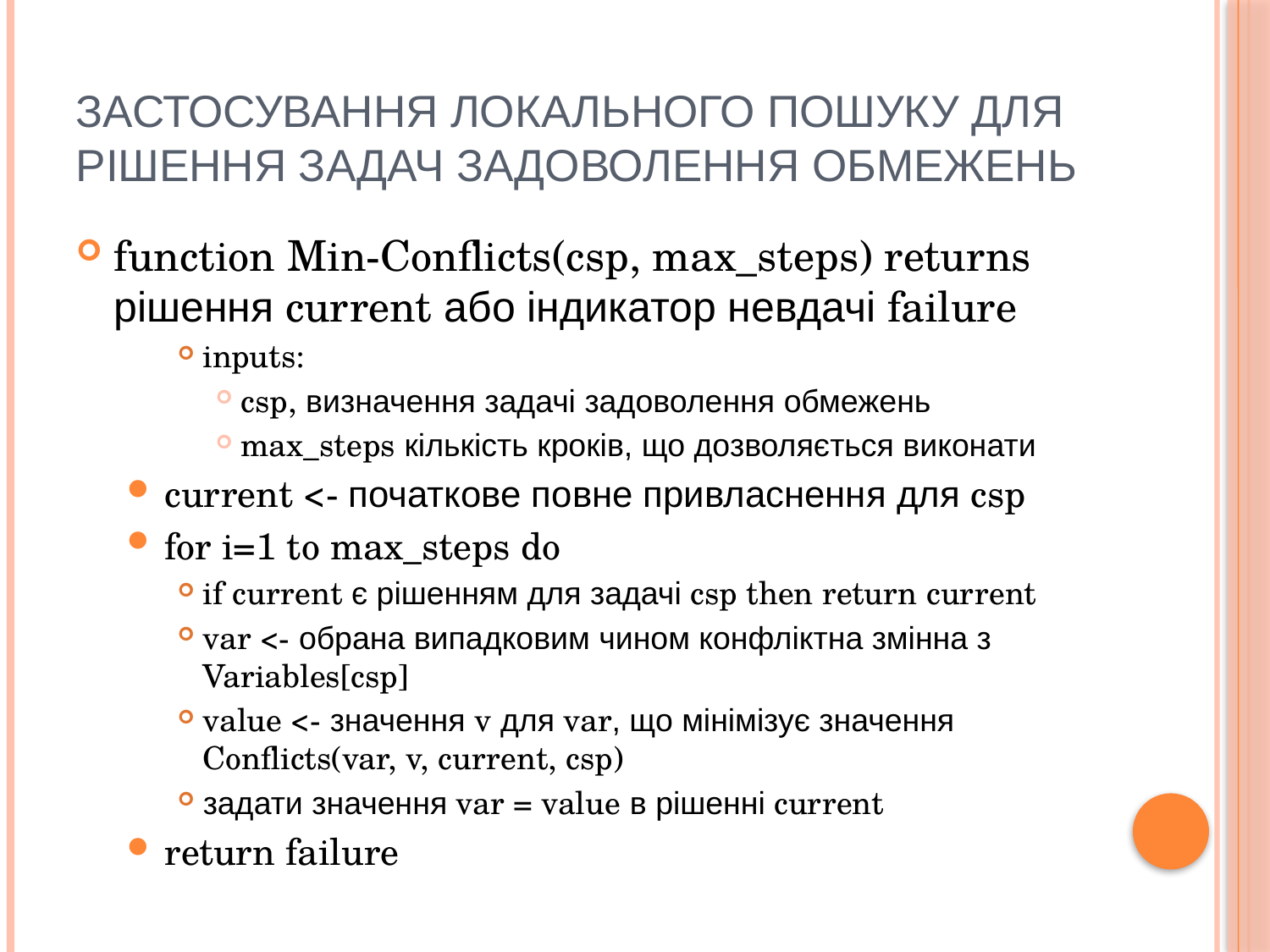

# Застосування локального пошуку для рішення задач задоволення обмежень
function Min-Conflicts(csp, max_steps) returns рішення current або індикатор невдачі failure
inputs:
csp, визначення задачі задоволення обмежень
max_steps кількість кроків, що дозволяється виконати
current <- початкове повне привласнення для csp
for i=1 to max_steps do
if current є рішенням для задачі csp then return current
var <- обрана випадковим чином конфліктна змінна з Variables[csp]
value <- значення v для var, що мінімізує значення Conflicts(var, v, current, csp)
задати значення var = value в рішенні current
return failure